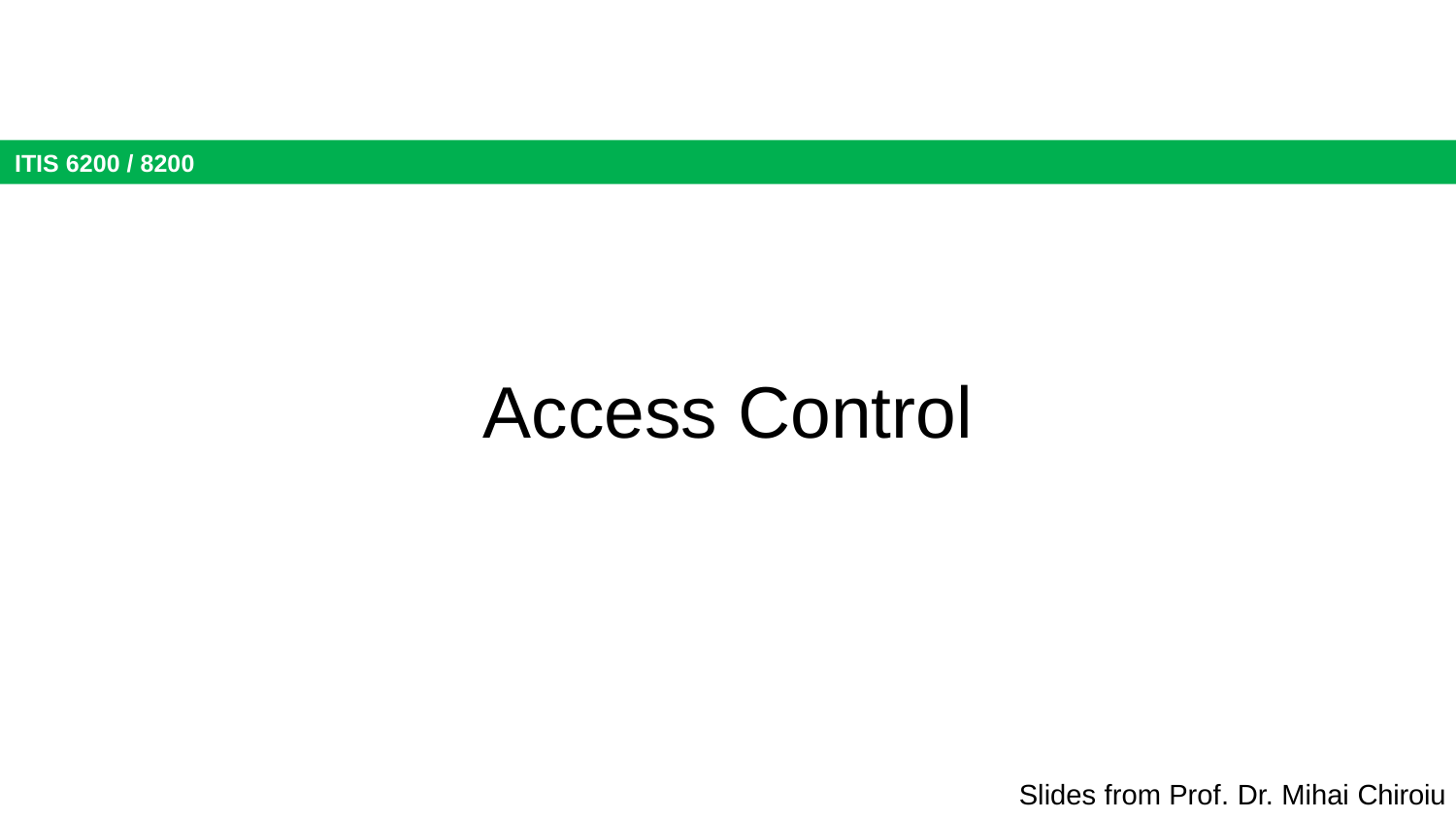

# Access Control
Slides from Prof. Dr. Mihai Chiroiu